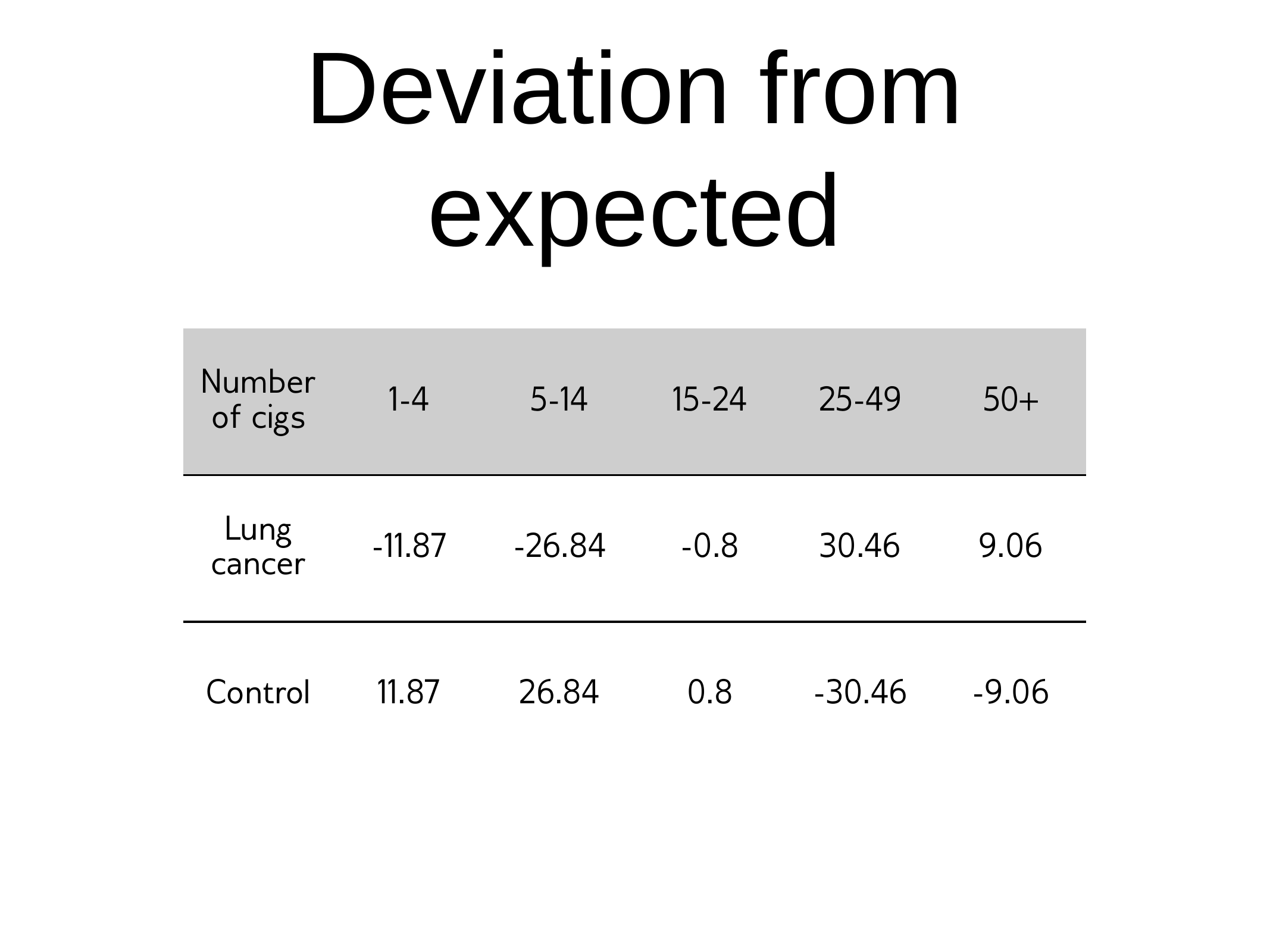

# Deviation from expected
| Number of cigs | 1-4 | 5-14 | 15-24 | 25-49 | 50+ |
| --- | --- | --- | --- | --- | --- |
| Lung cancer | -11.87 | -26.84 | -0.8 | 30.46 | 9.06 |
| Control | 11.87 | 26.84 | 0.8 | -30.46 | -9.06 |